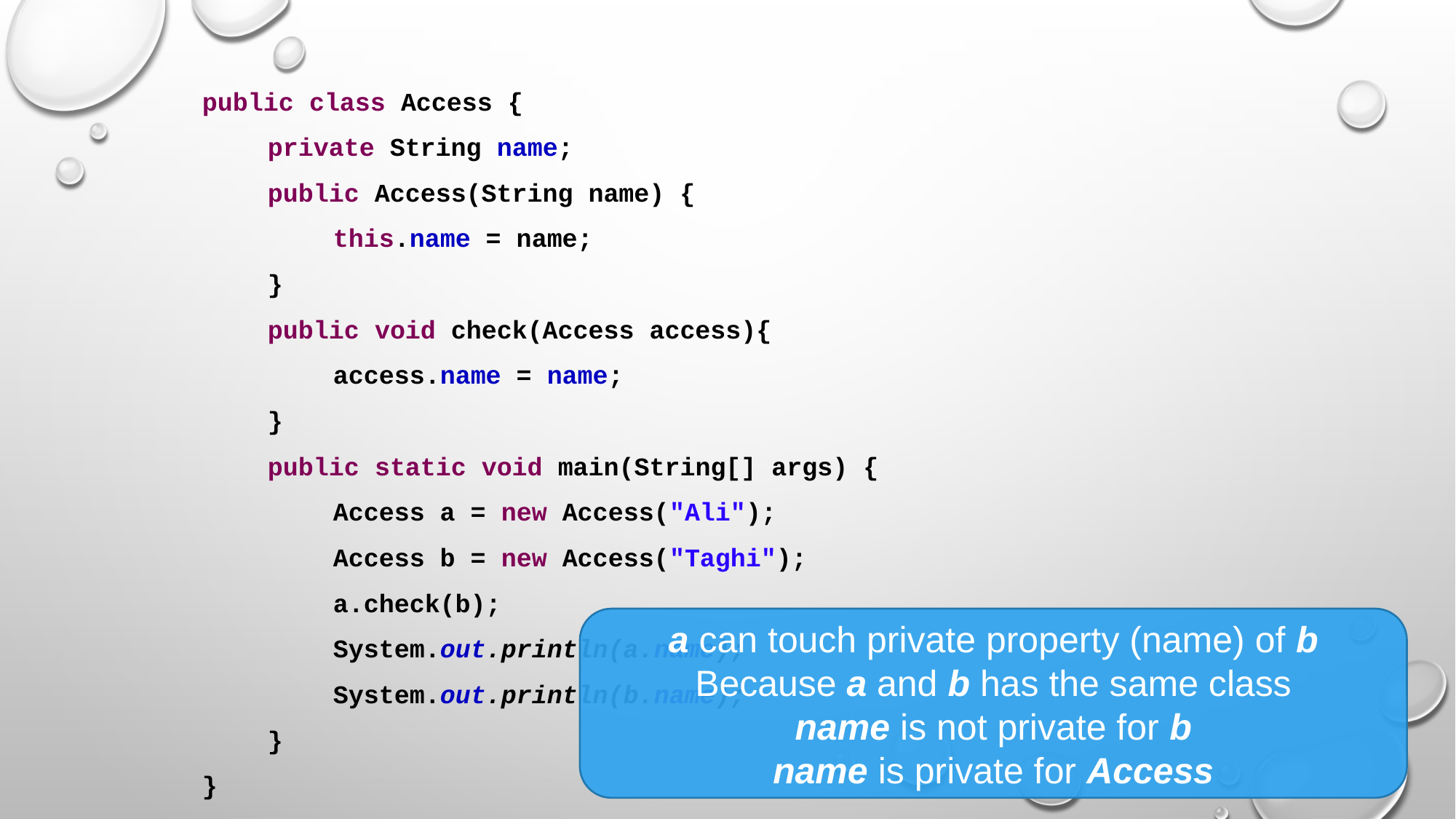

public class Access {
	private String name;
	public Access(String name) {
		this.name = name;
	}
	public void check(Access access){
		access.name = name;
	}
	public static void main(String[] args) {
		Access a = new Access("Ali");
		Access b = new Access("Taghi");
		a.check(b);
		System.out.println(a.name);
		System.out.println(b.name);
	}
}
a can touch private property (name) of b
Because a and b has the same class
name is not private for b
name is private for Access